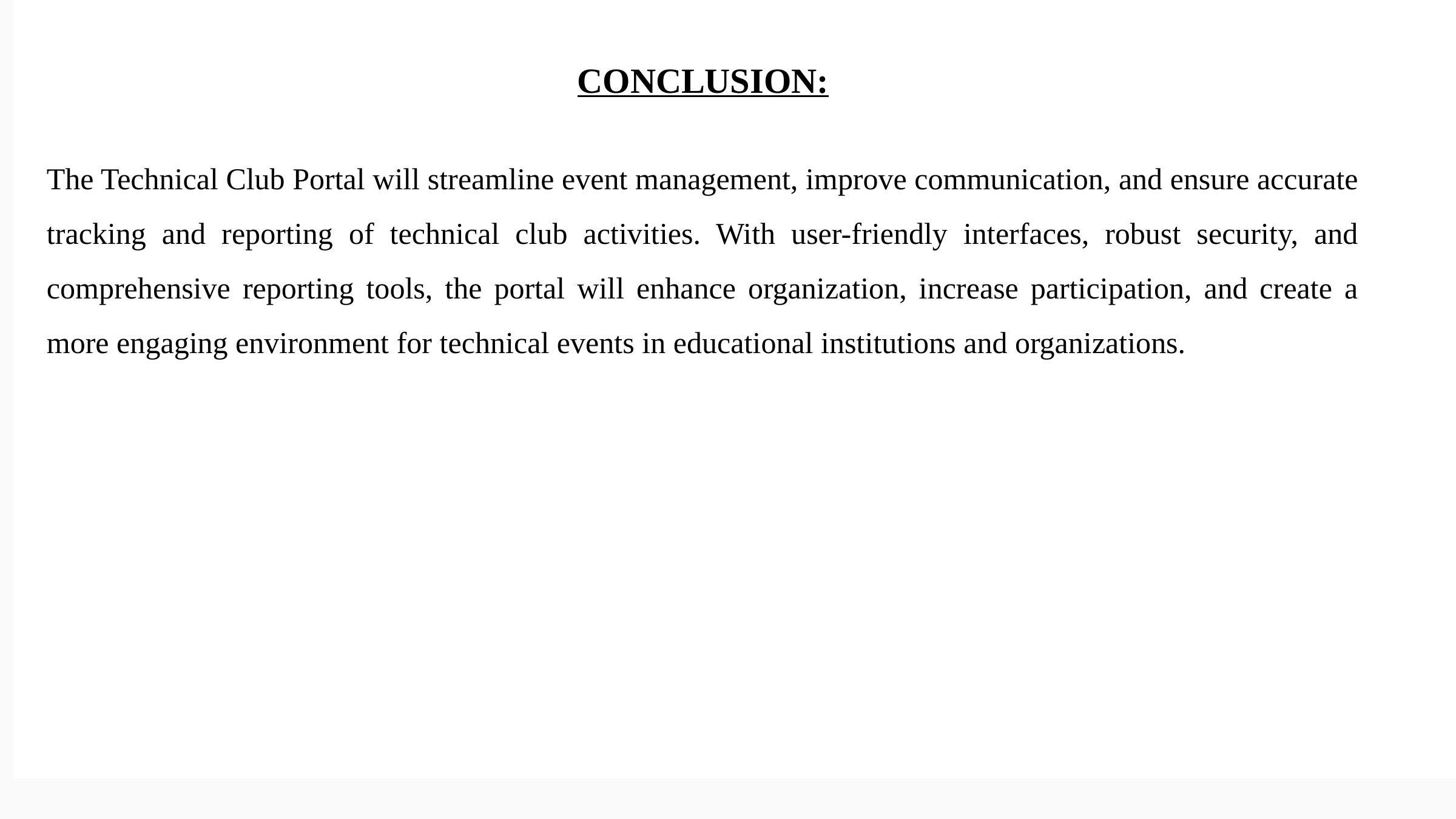

CONCLUSION:

The Technical Club Portal will streamline event management, improve communication, and ensure accurate tracking and reporting of technical club activities. With user-friendly interfaces, robust security, and comprehensive reporting tools, the portal will enhance organization, increase participation, and create a more engaging environment for technical events in educational institutions and organizations.